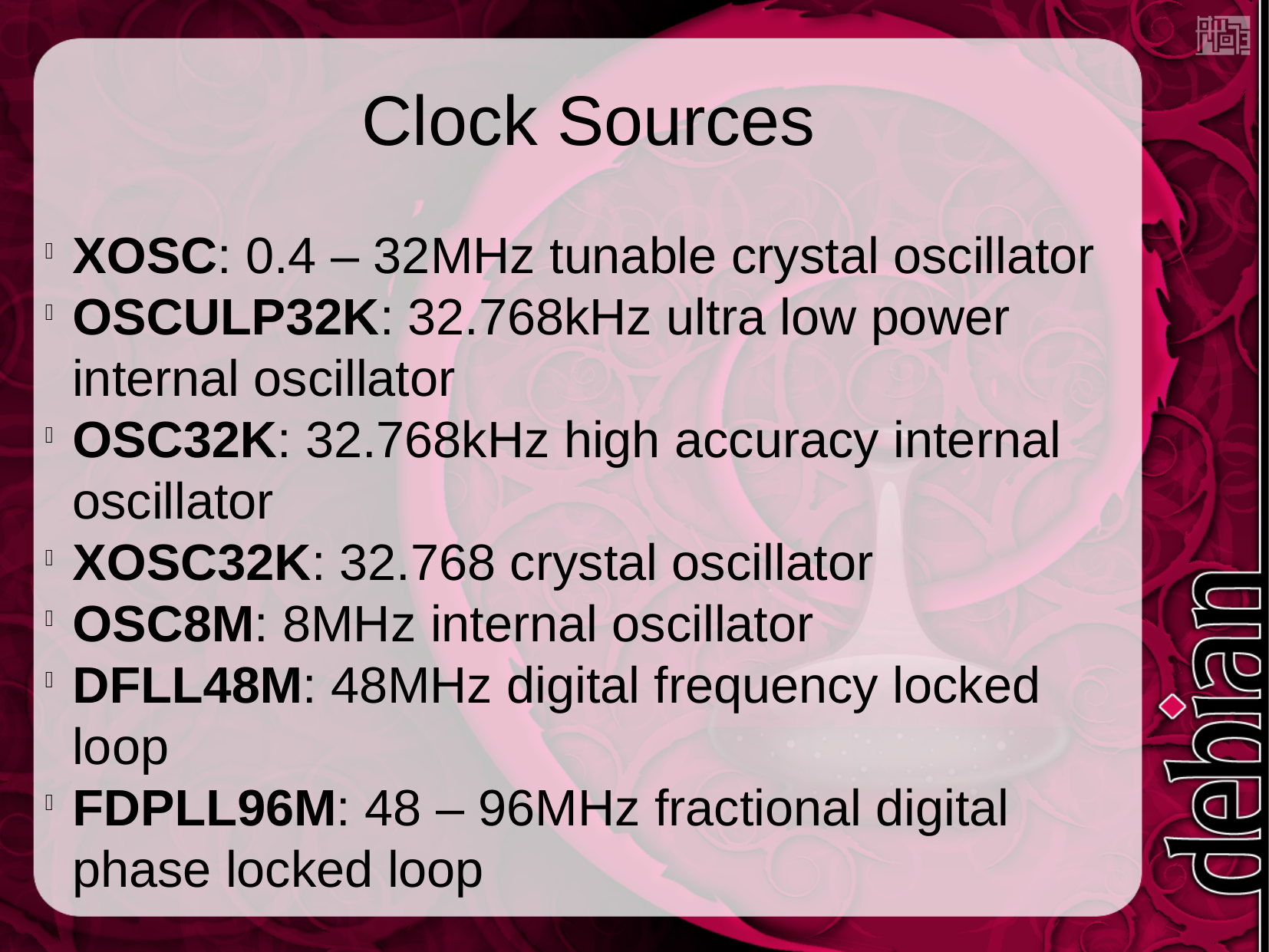

Clock Sources
XOSC: 0.4 – 32MHz tunable crystal oscillator
OSCULP32K: 32.768kHz ultra low power internal oscillator
OSC32K: 32.768kHz high accuracy internal oscillator
XOSC32K: 32.768 crystal oscillator
OSC8M: 8MHz internal oscillator
DFLL48M: 48MHz digital frequency locked loop
FDPLL96M: 48 – 96MHz fractional digital phase locked loop